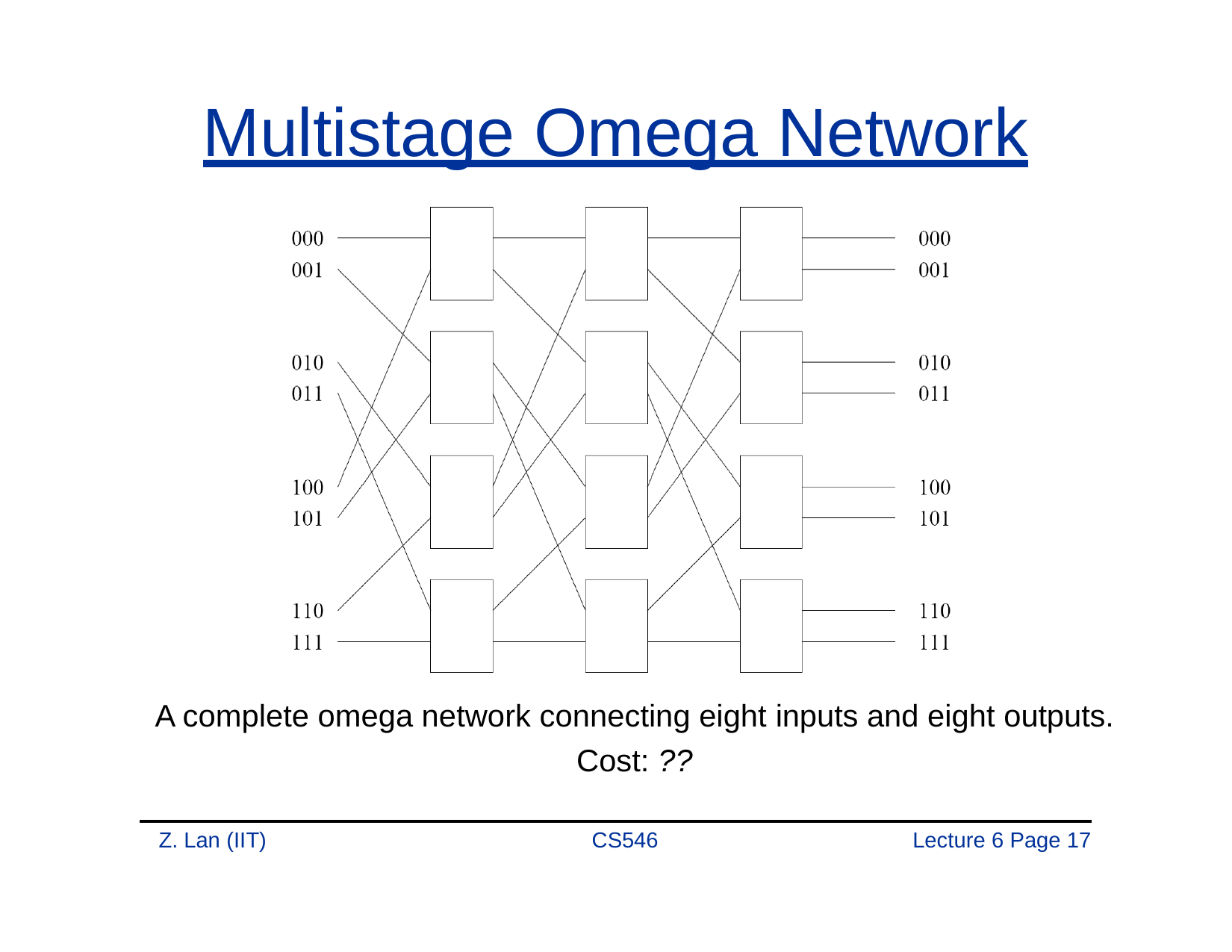

# Multistage Omega Network

A complete omega network connecting eight inputs and eight outputs.
Cost: ??

Z. Lan (IIT)
CS546
Lecture 6 Page 17